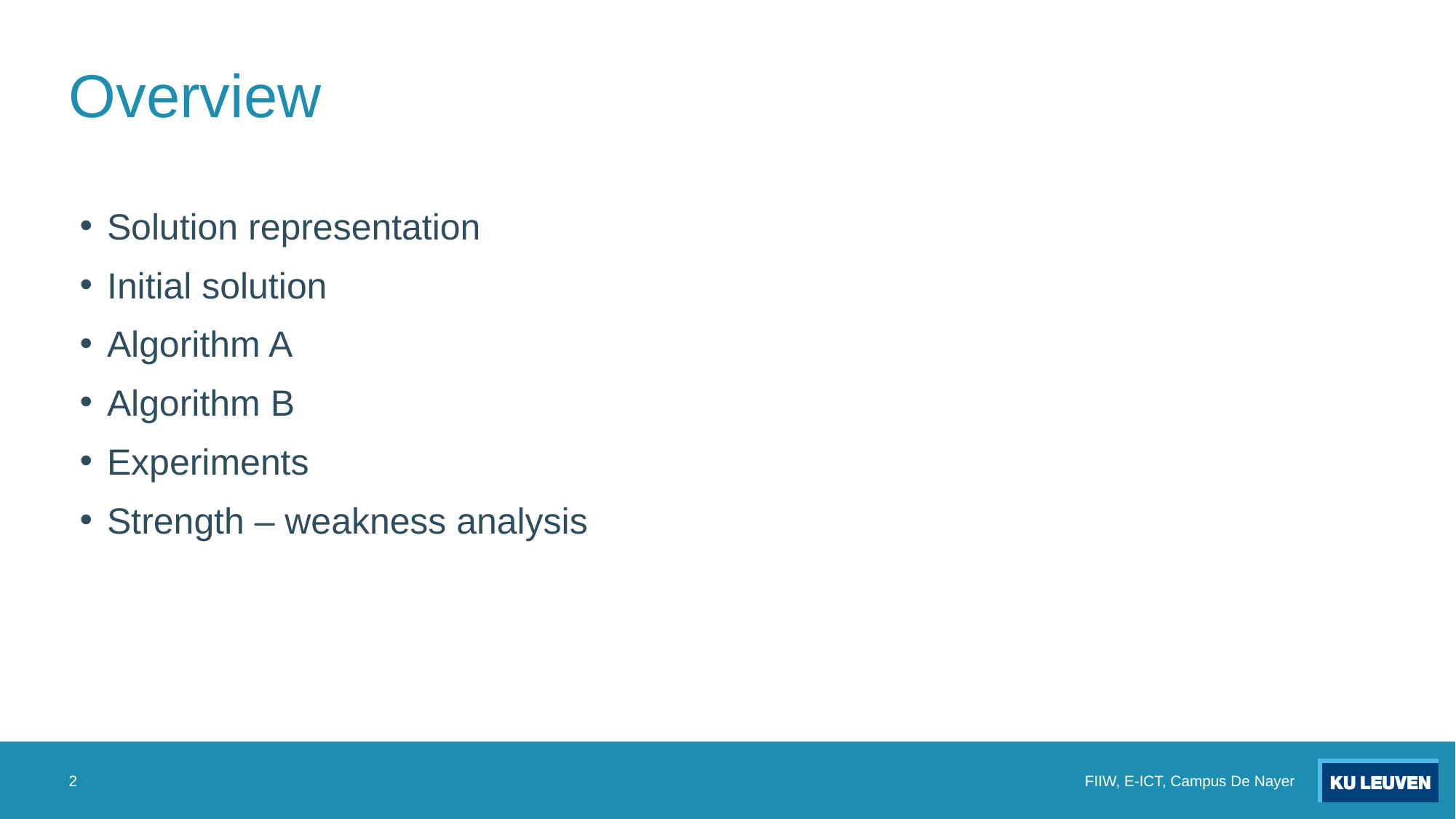

# Overview
Solution representation
Initial solution
Algorithm A
Algorithm B
Experiments
Strength – weakness analysis

2
FIIW, E-ICT, Campus De Nayer